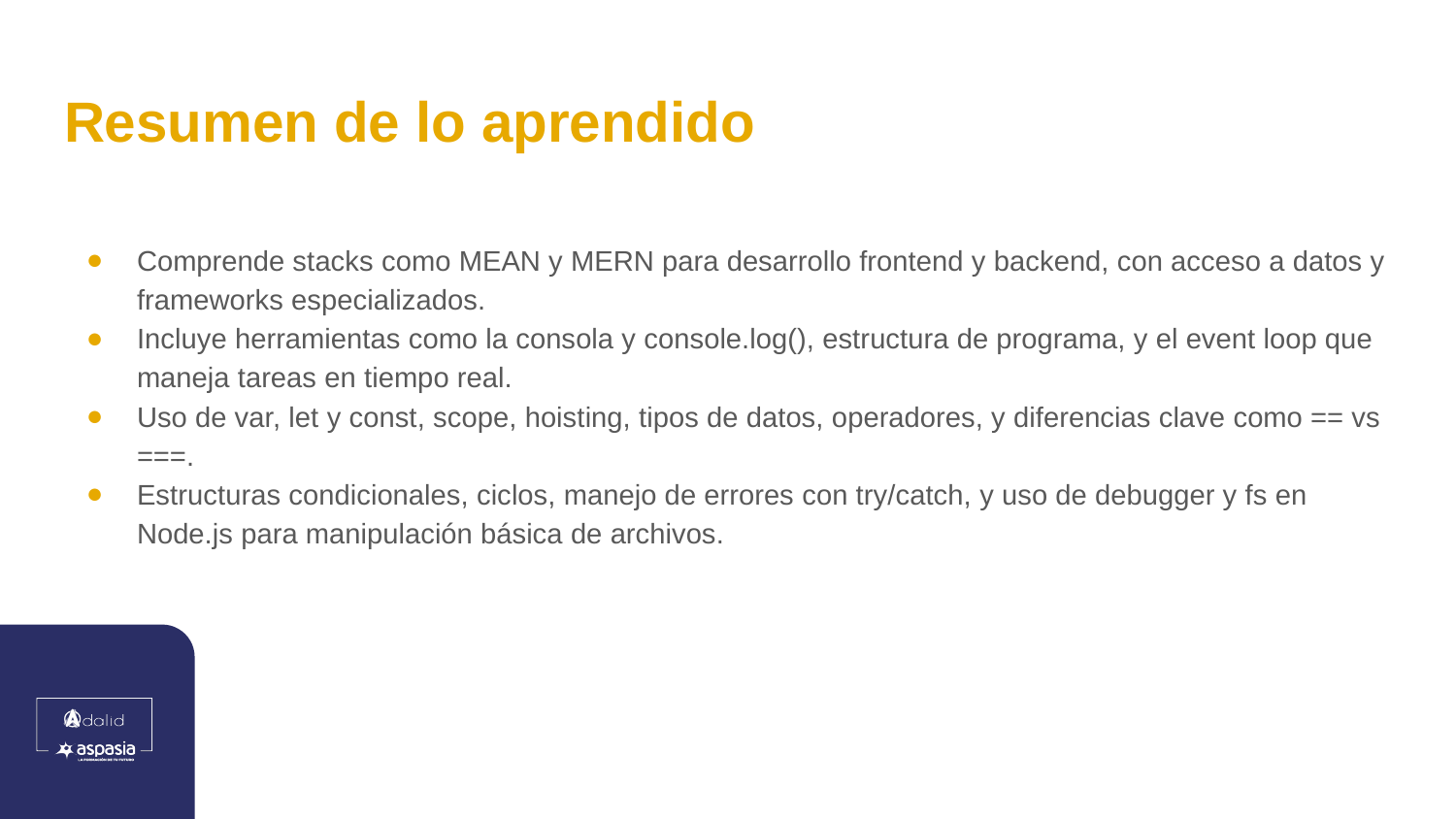

# Resumen de lo aprendido
Comprende stacks como MEAN y MERN para desarrollo frontend y backend, con acceso a datos y frameworks especializados.
Incluye herramientas como la consola y console.log(), estructura de programa, y el event loop que maneja tareas en tiempo real.
Uso de var, let y const, scope, hoisting, tipos de datos, operadores, y diferencias clave como == vs ===.
Estructuras condicionales, ciclos, manejo de errores con try/catch, y uso de debugger y fs en Node.js para manipulación básica de archivos.